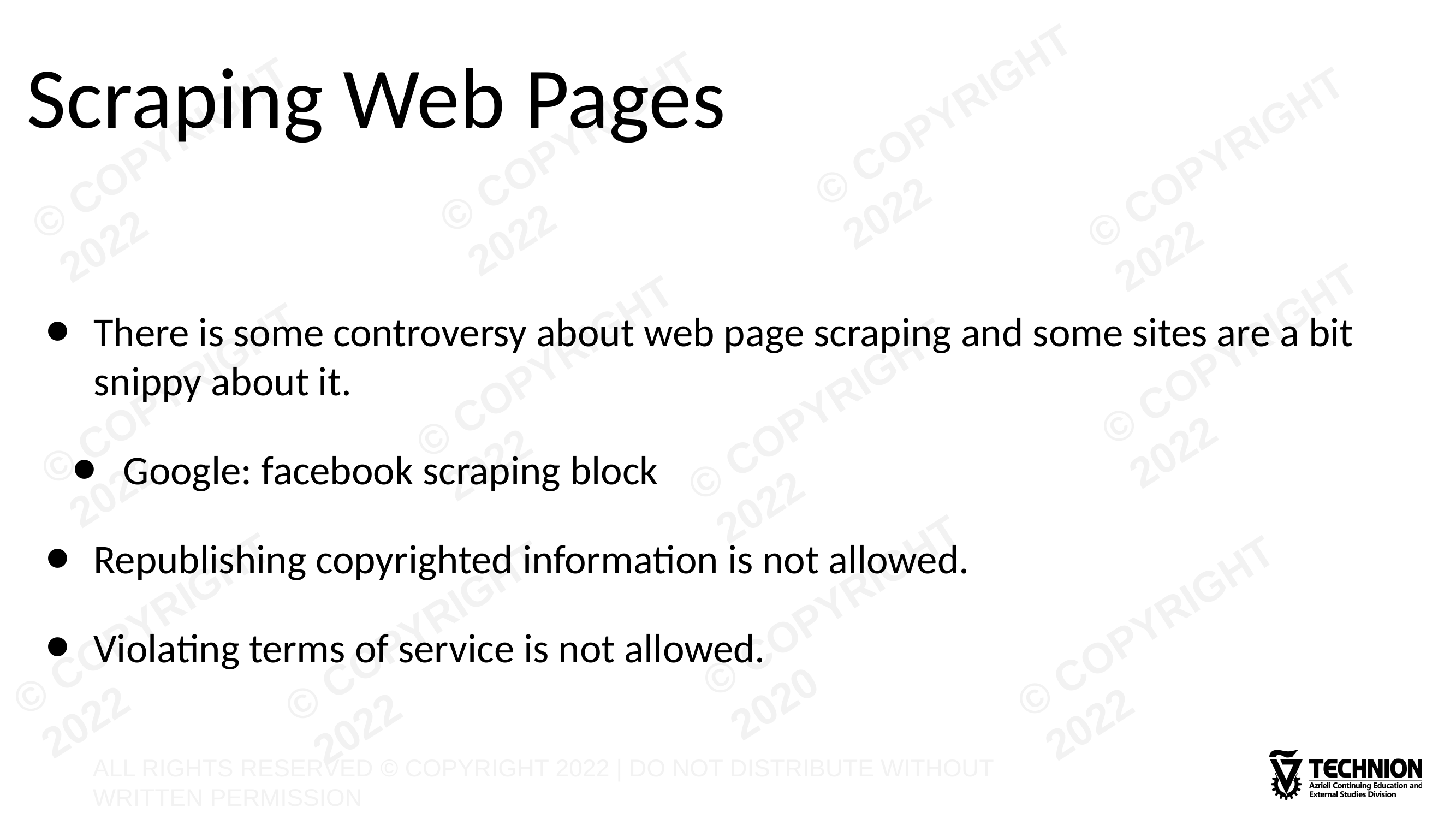

# Scraping Web Pages
There is some controversy about web page scraping and some sites are a bit snippy about it.
Google: facebook scraping block
Republishing copyrighted information is not allowed.
Violating terms of service is not allowed.